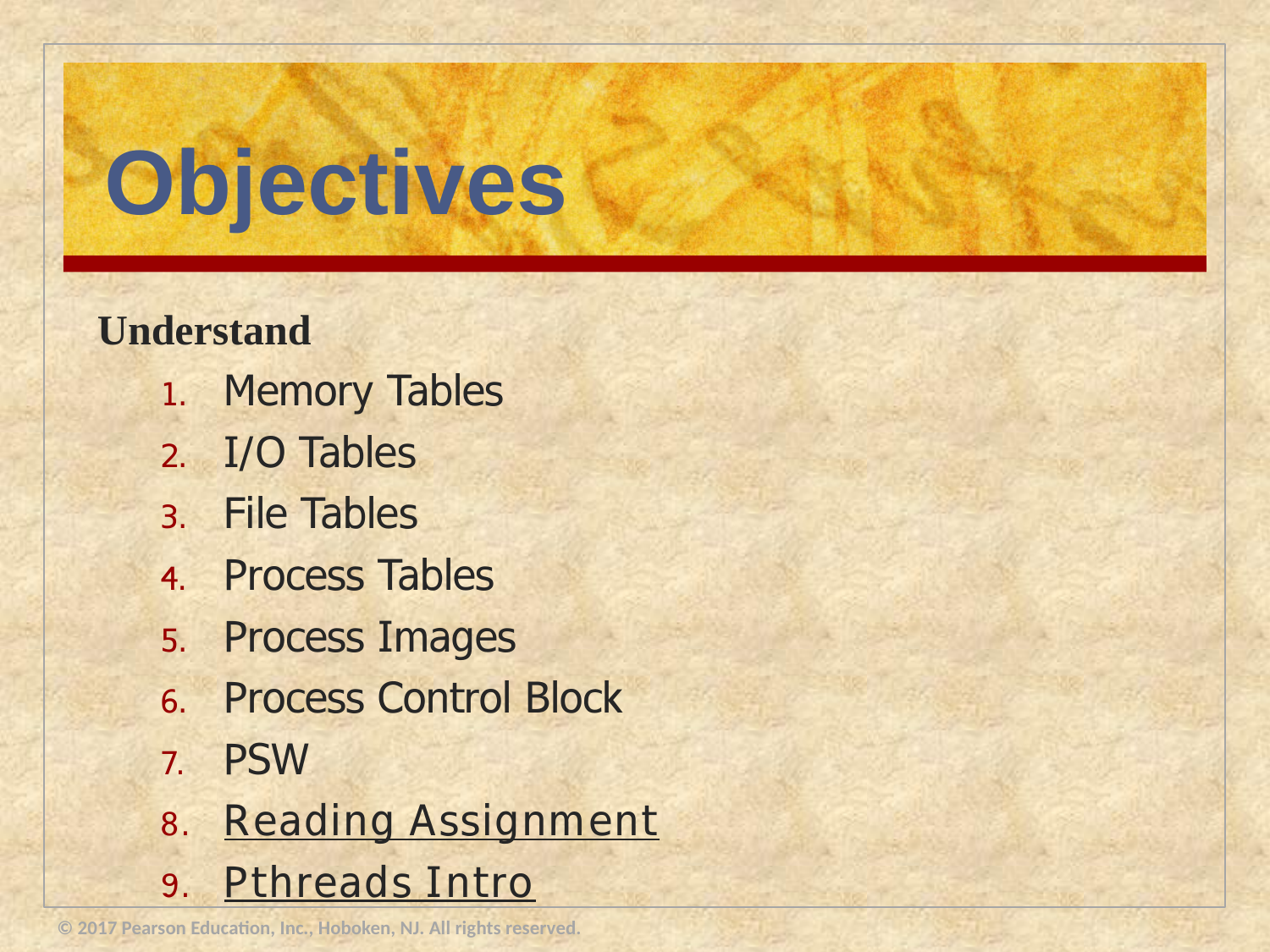

# Objectives
Understand
Memory Tables
I/O Tables
File Tables
Process Tables
Process Images
Process Control Block
PSW
Reading Assignment
Pthreads Intro

© 2017 Pearson Education, Inc., Hoboken, NJ. All rights reserved.